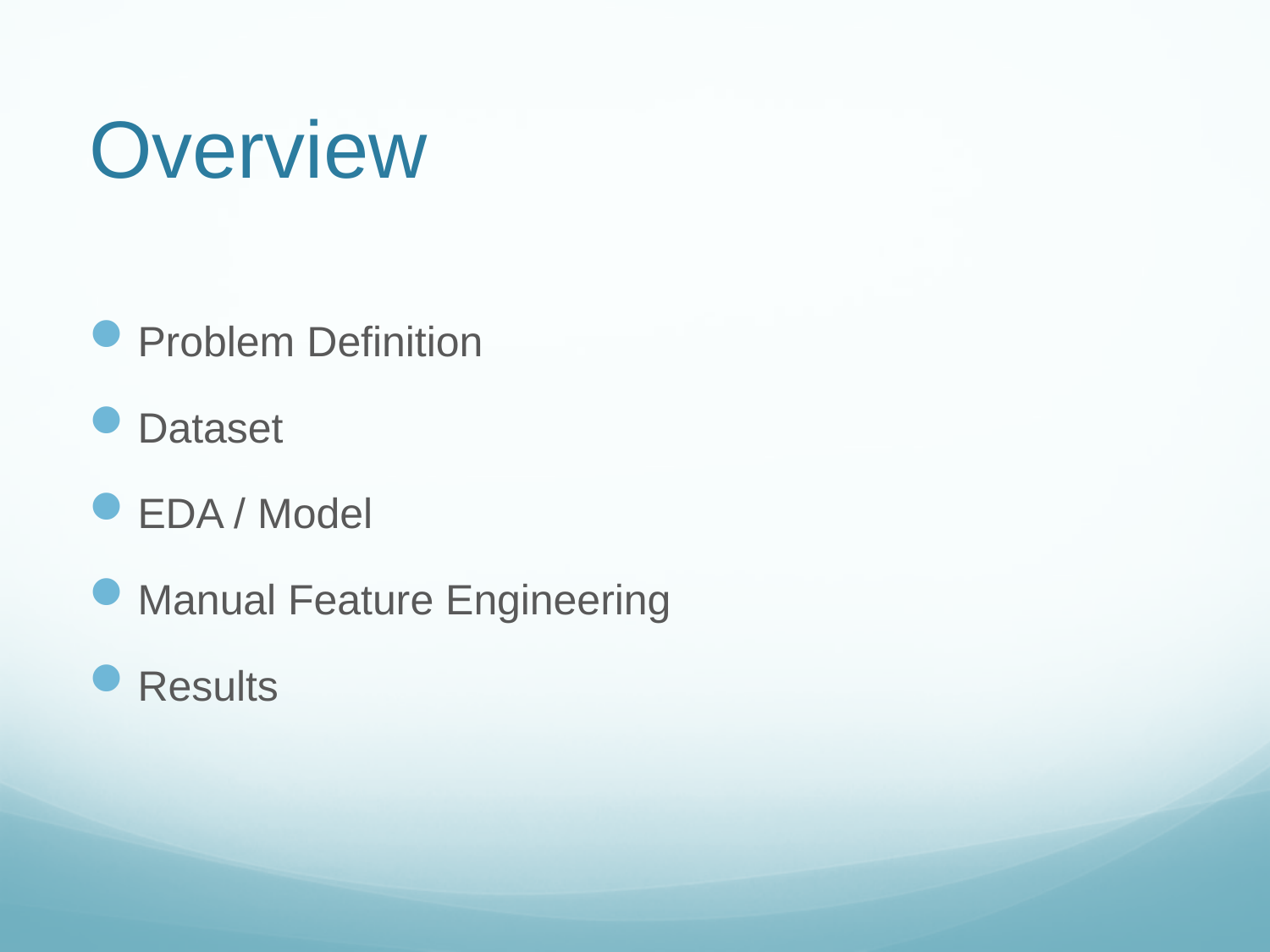

# Overview

Problem Definition
Dataset
EDA / Model
Manual Feature Engineering
Results